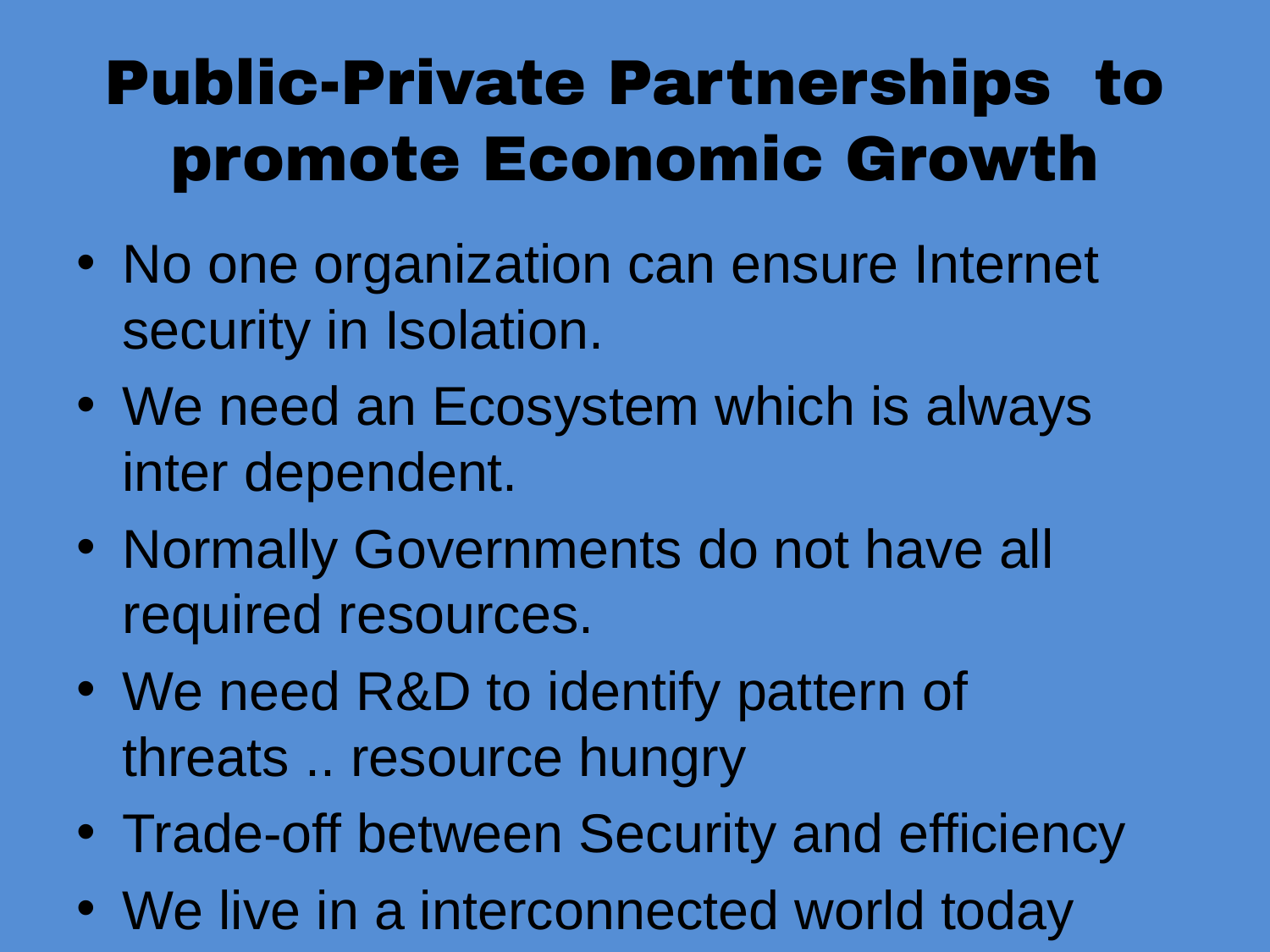

# Public-Private Partnerships  to promote Economic Growth
No one organization can ensure Internet security in Isolation.
We need an Ecosystem which is always inter dependent.
Normally Governments do not have all required resources.
We need R&D to identify pattern of threats .. resource hungry
Trade-off between Security and efficiency
We live in a interconnected world today